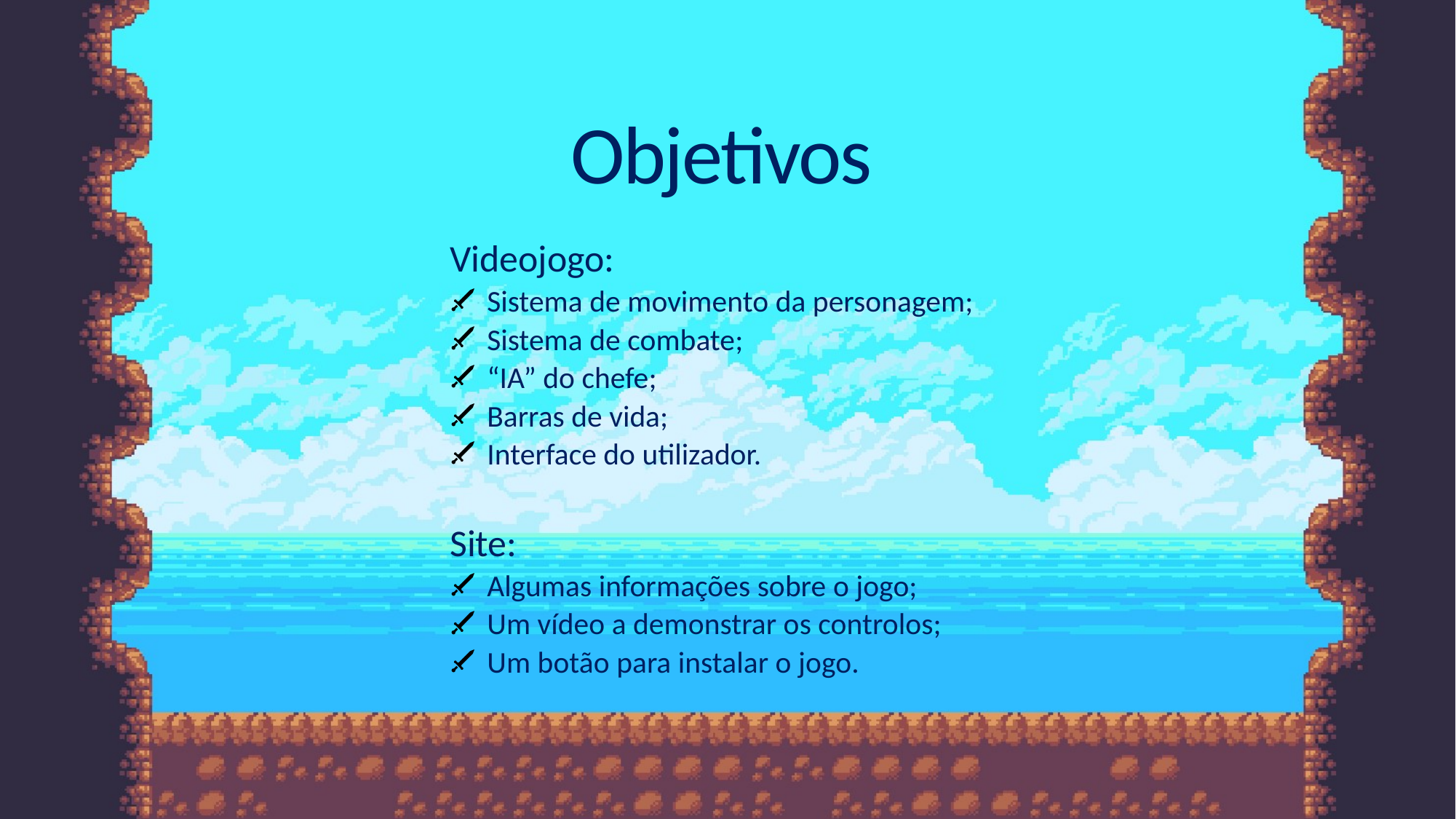

# Objetivos
Videojogo:
Sistema de movimento da personagem;
Sistema de combate;
“IA” do chefe;
Barras de vida;
Interface do utilizador.

Site:
Algumas informações sobre o jogo;
Um vídeo a demonstrar os controlos;
Um botão para instalar o jogo.